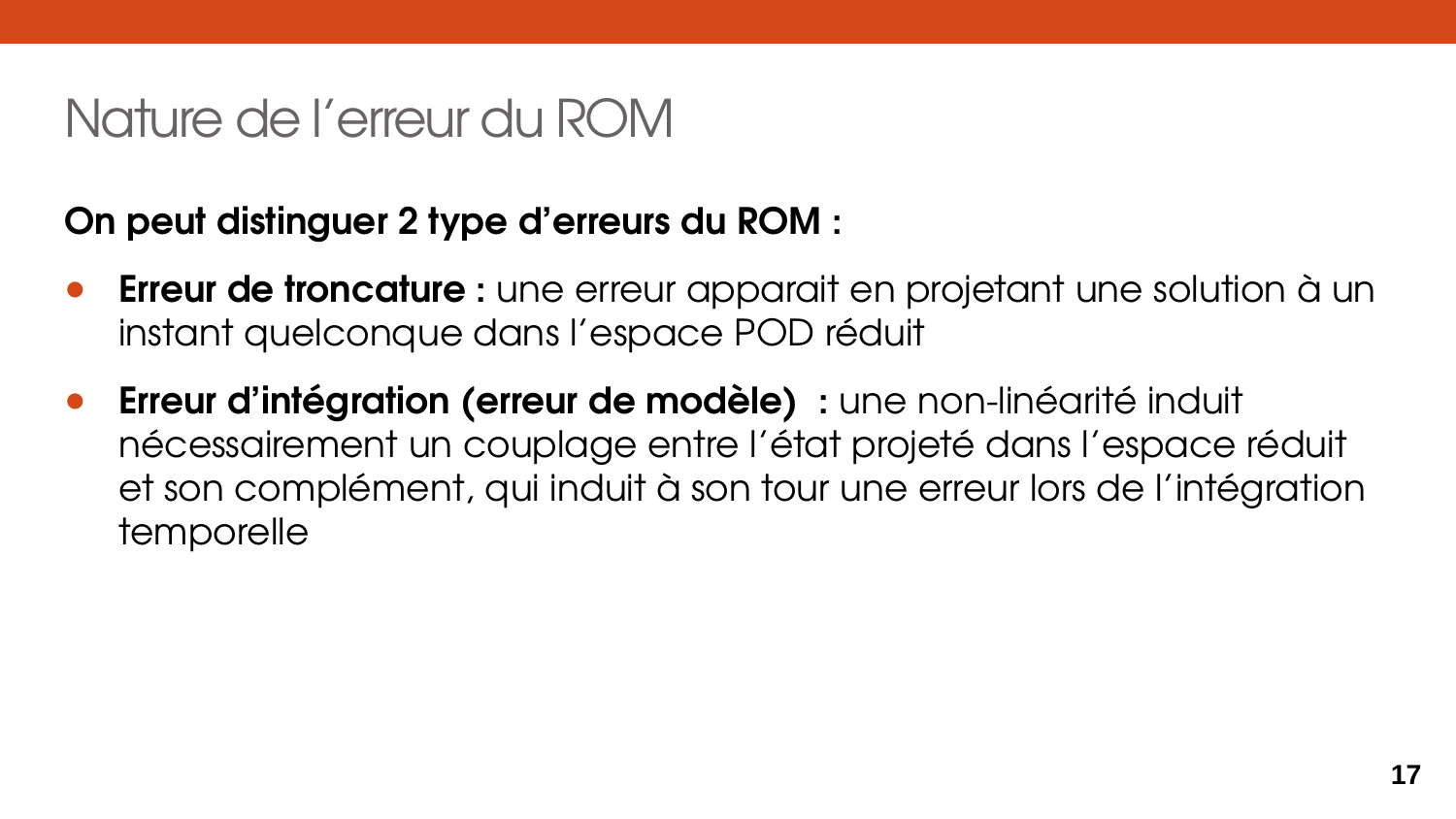

# Nature de l’erreur du ROM
On peut distinguer 2 type d’erreurs du ROM :
Erreur de troncature : une erreur apparait en projetant une solution à un instant quelconque dans l’espace POD réduit
Erreur d’intégration (erreur de modèle)  : une non-linéarité induit nécessairement un couplage entre l’état projeté dans l’espace réduit et son complément, qui induit à son tour une erreur lors de l’intégration temporelle

17